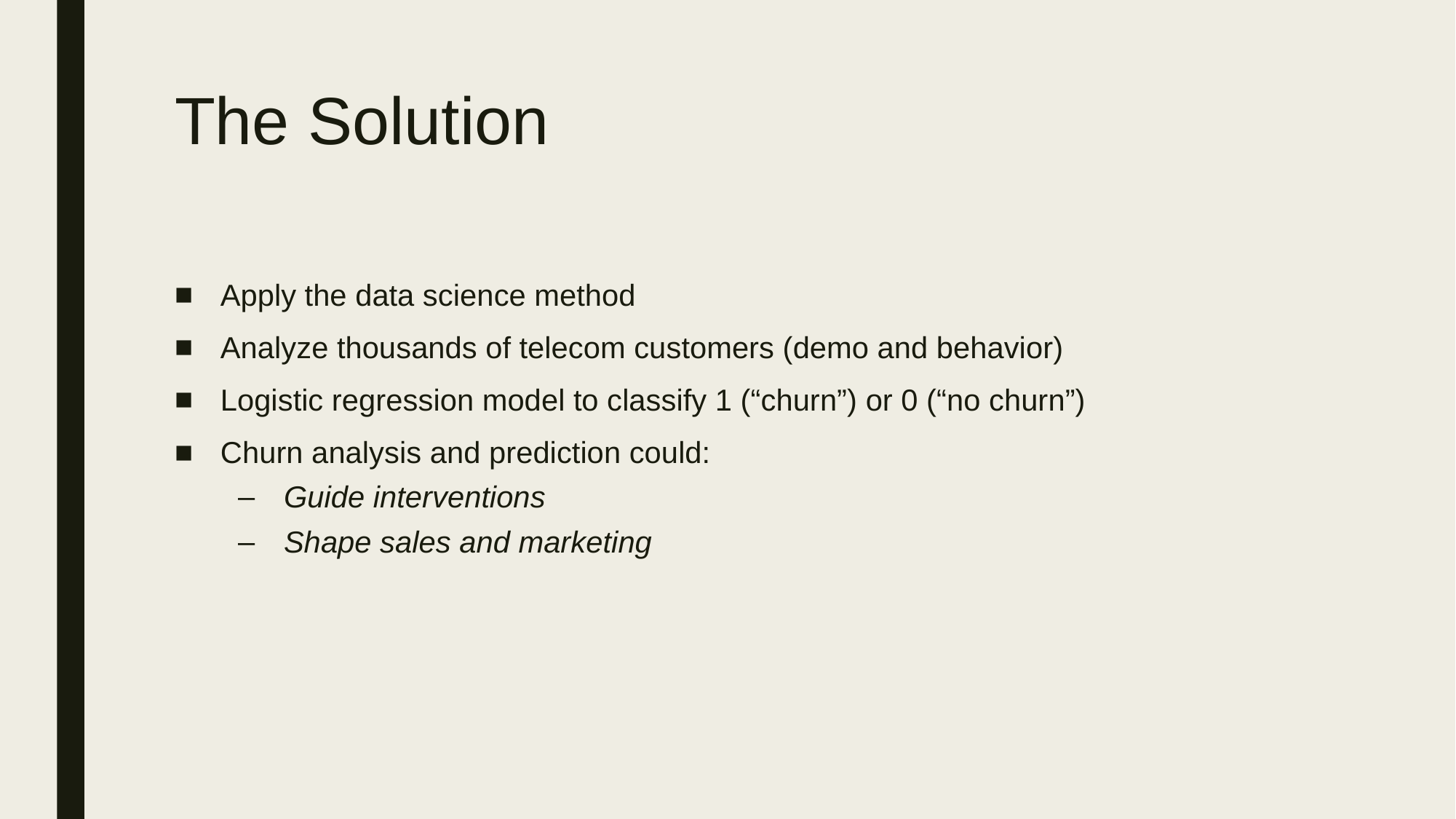

# The Solution
Apply the data science method
Analyze thousands of telecom customers (demo and behavior)
Logistic regression model to classify 1 (“churn”) or 0 (“no churn”)
Churn analysis and prediction could:
Guide interventions
Shape sales and marketing